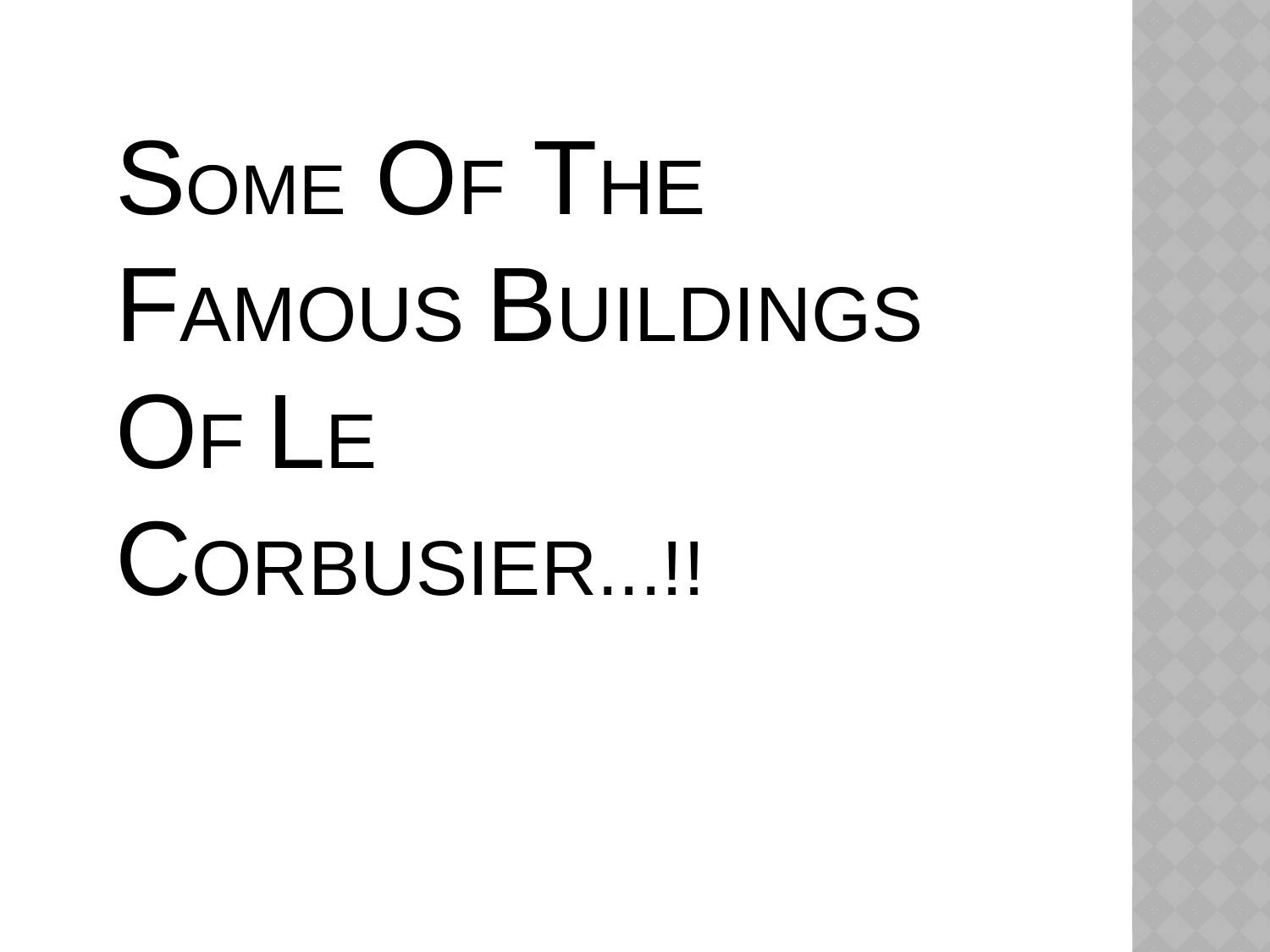

SOME OF THE FAMOUS BUILDINGS OF LE CORBUSIER...!!